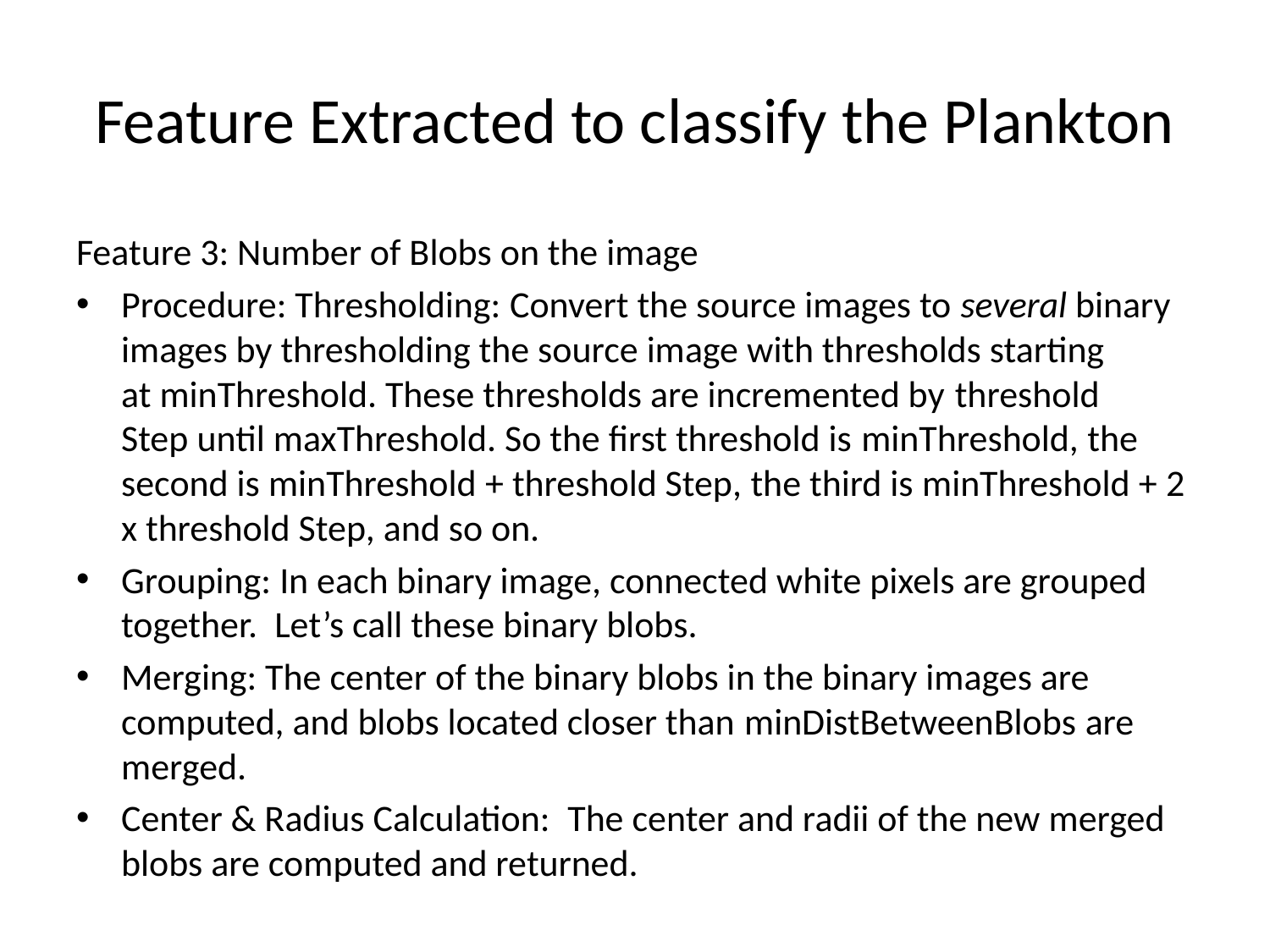

# Feature Extracted to classify the Plankton
Feature 3: Number of Blobs on the image
Procedure: Thresholding: Convert the source images to several binary images by thresholding the source image with thresholds starting at minThreshold. These thresholds are incremented by threshold Step until maxThreshold. So the first threshold is minThreshold, the second is minThreshold + threshold Step, the third is minThreshold + 2 x threshold Step, and so on.
Grouping: In each binary image, connected white pixels are grouped together.  Let’s call these binary blobs.
Merging: The center of the binary blobs in the binary images are computed, and blobs located closer than minDistBetweenBlobs are merged.
Center & Radius Calculation:  The center and radii of the new merged blobs are computed and returned.